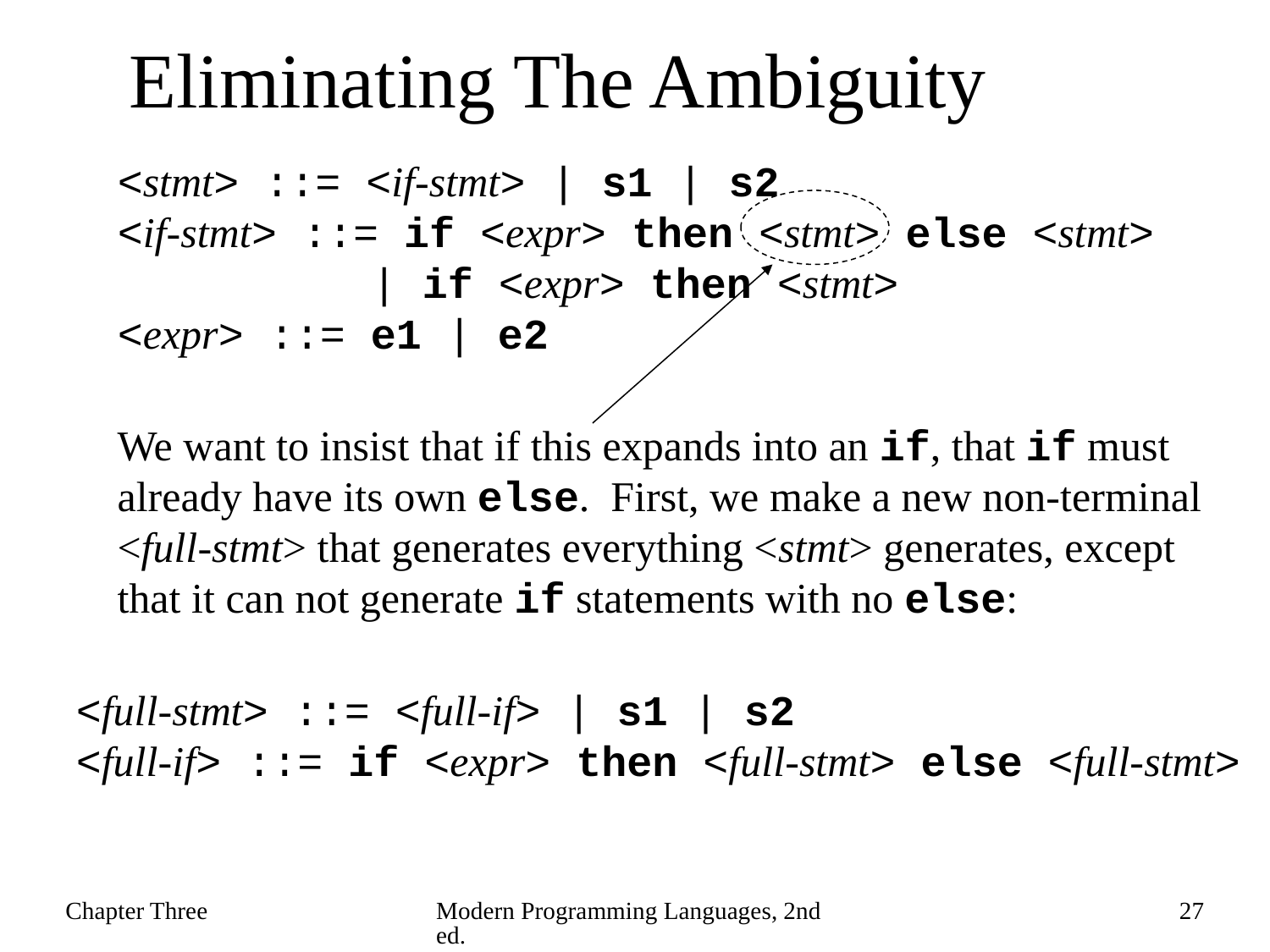

# Eliminating The Ambiguity
<stmt> ::= <if-stmt> | s1 | s2
<if-stmt> ::= if <expr> then <stmt> else <stmt>
          | if <expr> then <stmt>
<expr> ::= e1 | e2

We want to insist that if this expands into an if, that if must
already have its own else.  First, we make a new non-terminal
<full-stmt> that generates everything <stmt> generates, except
that it can not generate if statements with no else:
<full-stmt> ::= <full-if> | s1 | s2
<full-if> ::= if <expr> then <full-stmt> else <full-stmt>
Chapter Three
Modern Programming Languages, 2nd ed.
27